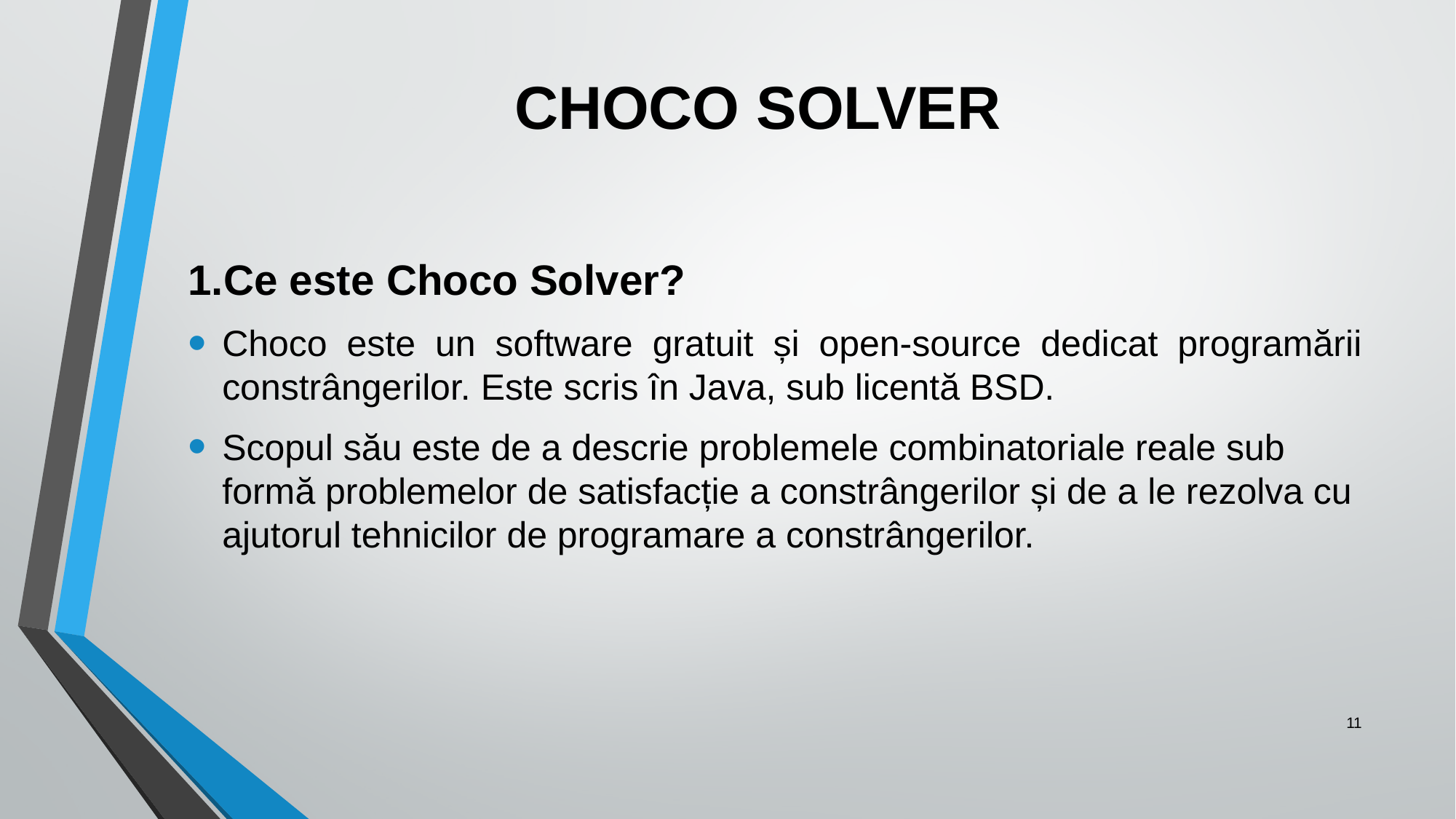

# CHOCO SOLVER
1.Ce este Choco Solver?
Choco este un software gratuit și open-source dedicat programării constrângerilor. Este scris în Java, sub licentă BSD.
Scopul său este de a descrie problemele combinatoriale reale sub formă problemelor de satisfacție a constrângerilor și de a le rezolva cu ajutorul tehnicilor de programare a constrângerilor.
11